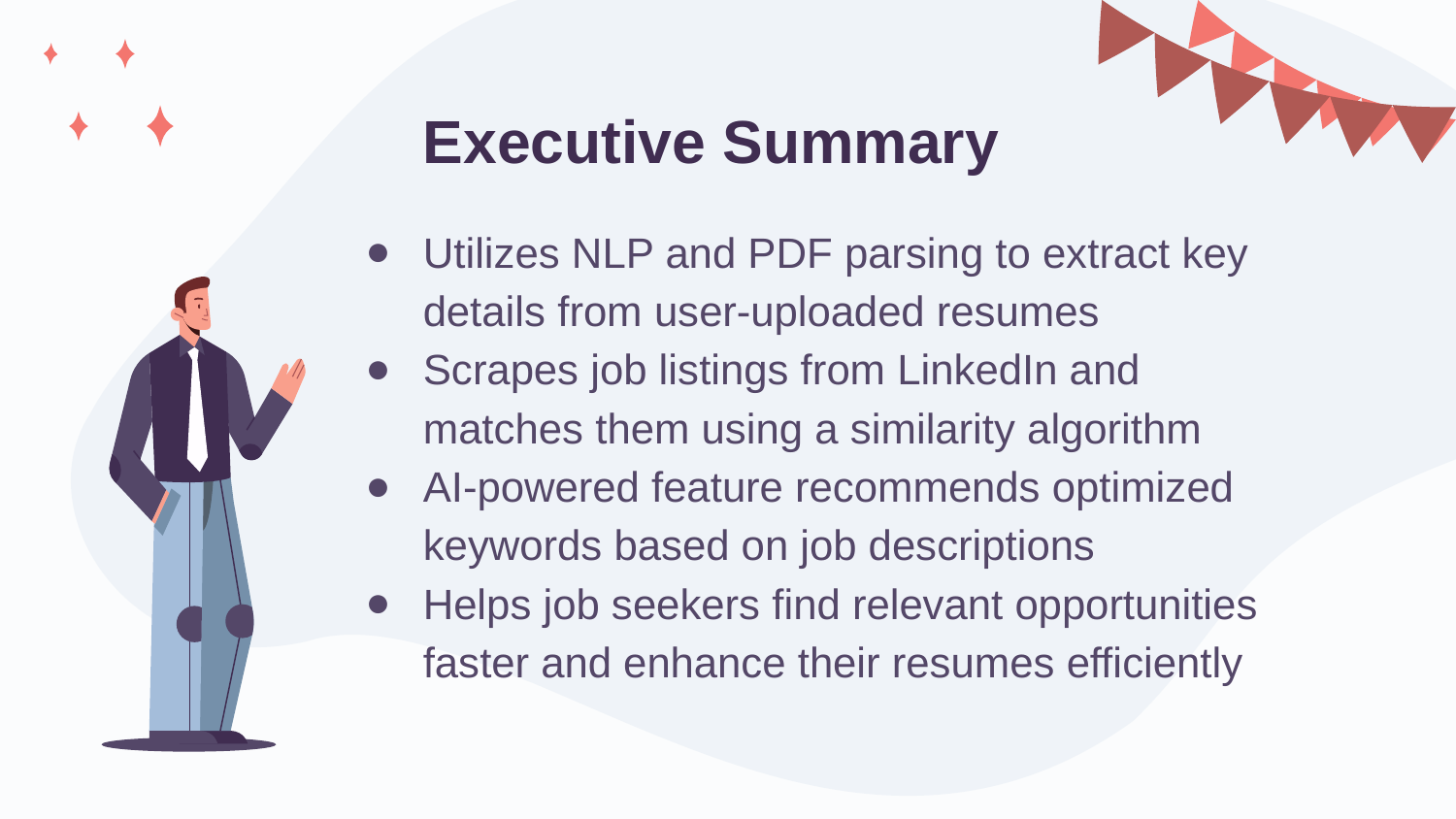

# Executive Summary
Utilizes NLP and PDF parsing to extract key details from user-uploaded resumes
Scrapes job listings from LinkedIn and matches them using a similarity algorithm
AI-powered feature recommends optimized keywords based on job descriptions
Helps job seekers find relevant opportunities faster and enhance their resumes efficiently